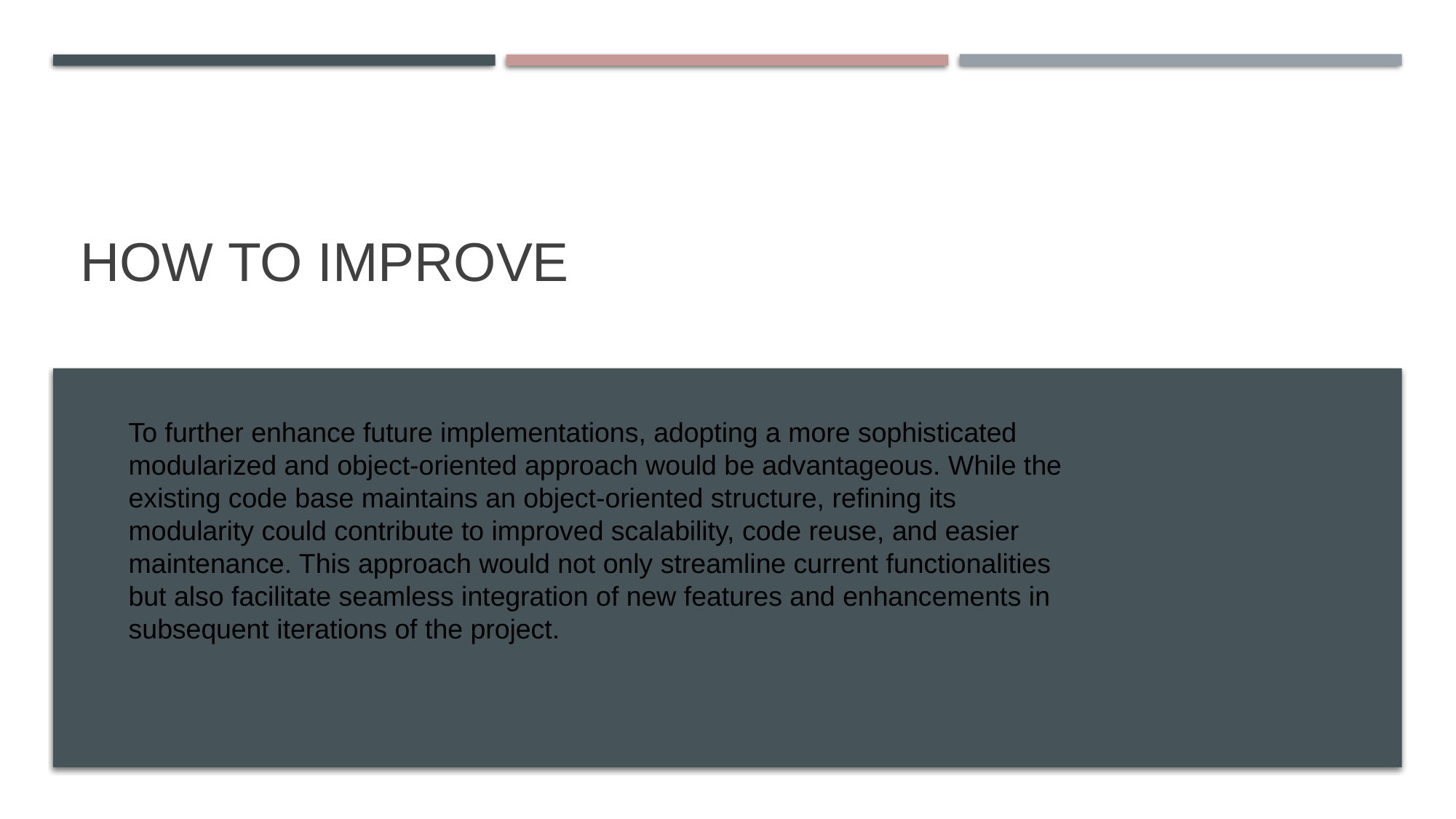

# How to improve

To further enhance future implementations, adopting a more sophisticated modularized and object-oriented approach would be advantageous. While the existing code base maintains an object-oriented structure, refining its modularity could contribute to improved scalability, code reuse, and easier maintenance. This approach would not only streamline current functionalities but also facilitate seamless integration of new features and enhancements in subsequent iterations of the project.